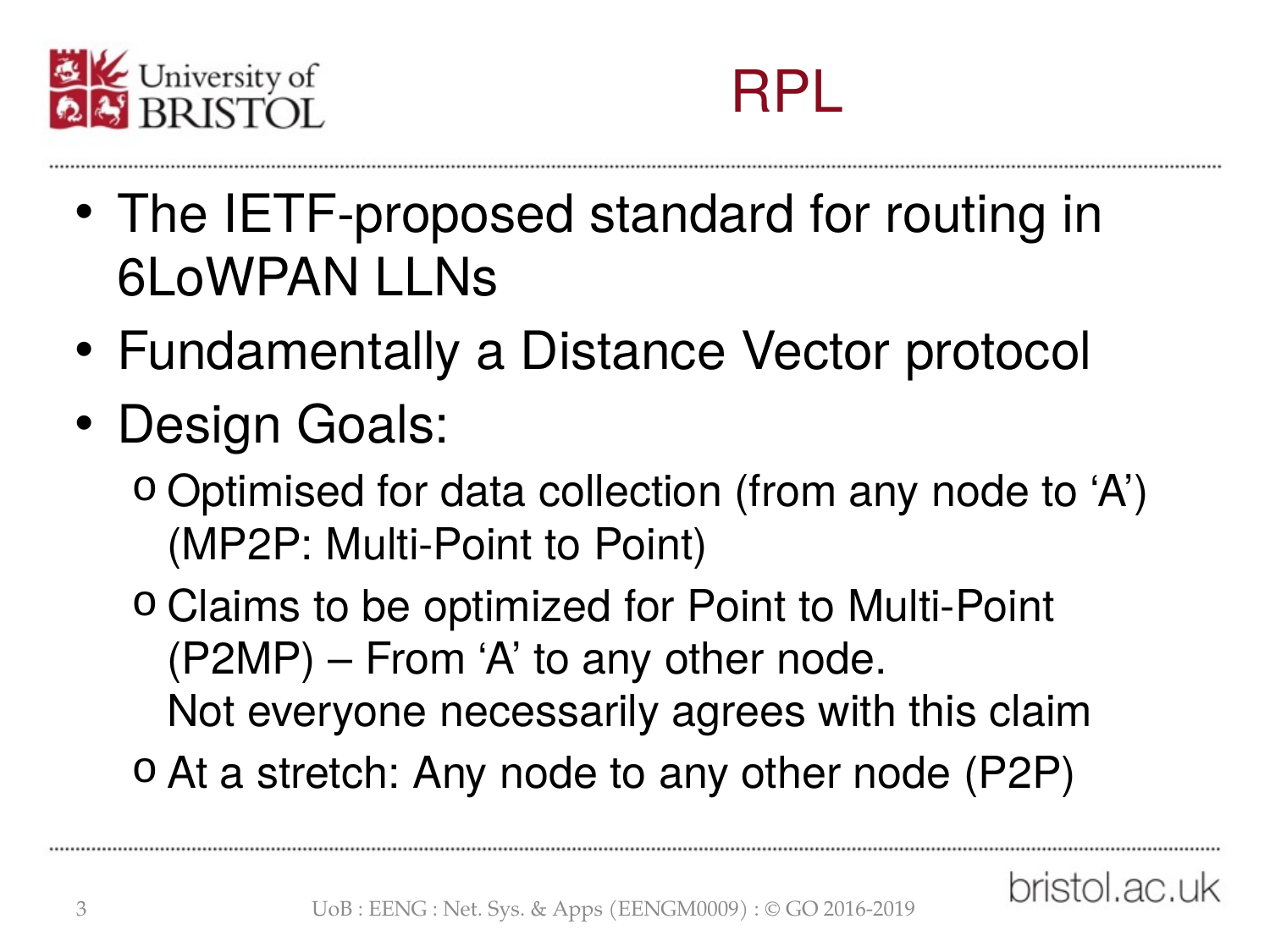

# RPL
The IETF-proposed standard for routing in 6LoWPAN LLNs
Fundamentally a Distance Vector protocol
Design Goals:
Optimised for data collection (from any node to ‘A’)
(MP2P: Multi-Point to Point)
Claims to be optimized for Point to Multi-Point (P2MP) – From ‘A’ to any other node.
Not everyone necessarily agrees with this claim
At a stretch: Any node to any other node (P2P)

3
UoB : EENG : Net. Sys. & Apps (EENGM0009) : © GO 2016-2019